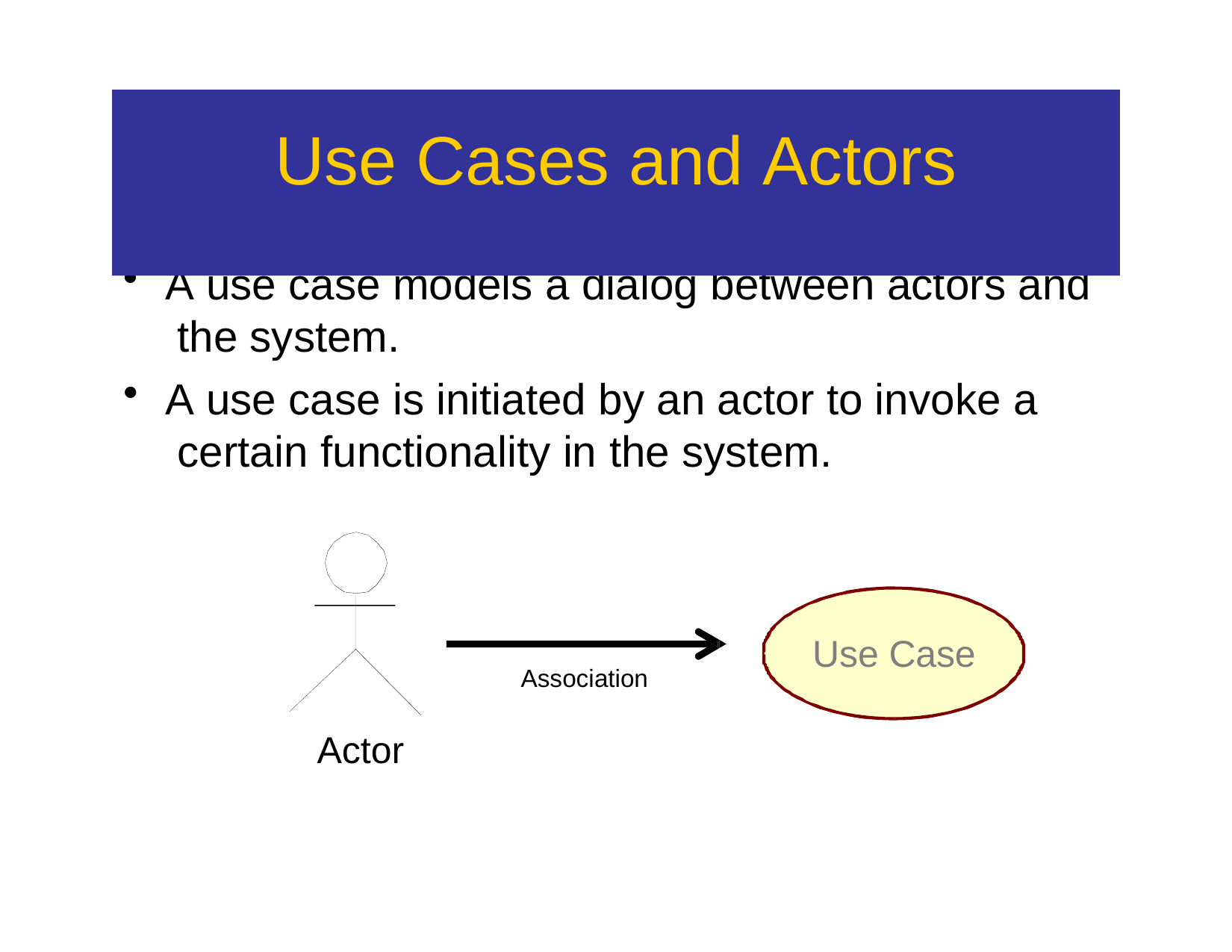

# Use Cases and Actors
A use case models a dialog between actors and  the system.
A use case is initiated by an actor to invoke a  certain functionality in the system.

Use Case
Association
Actor